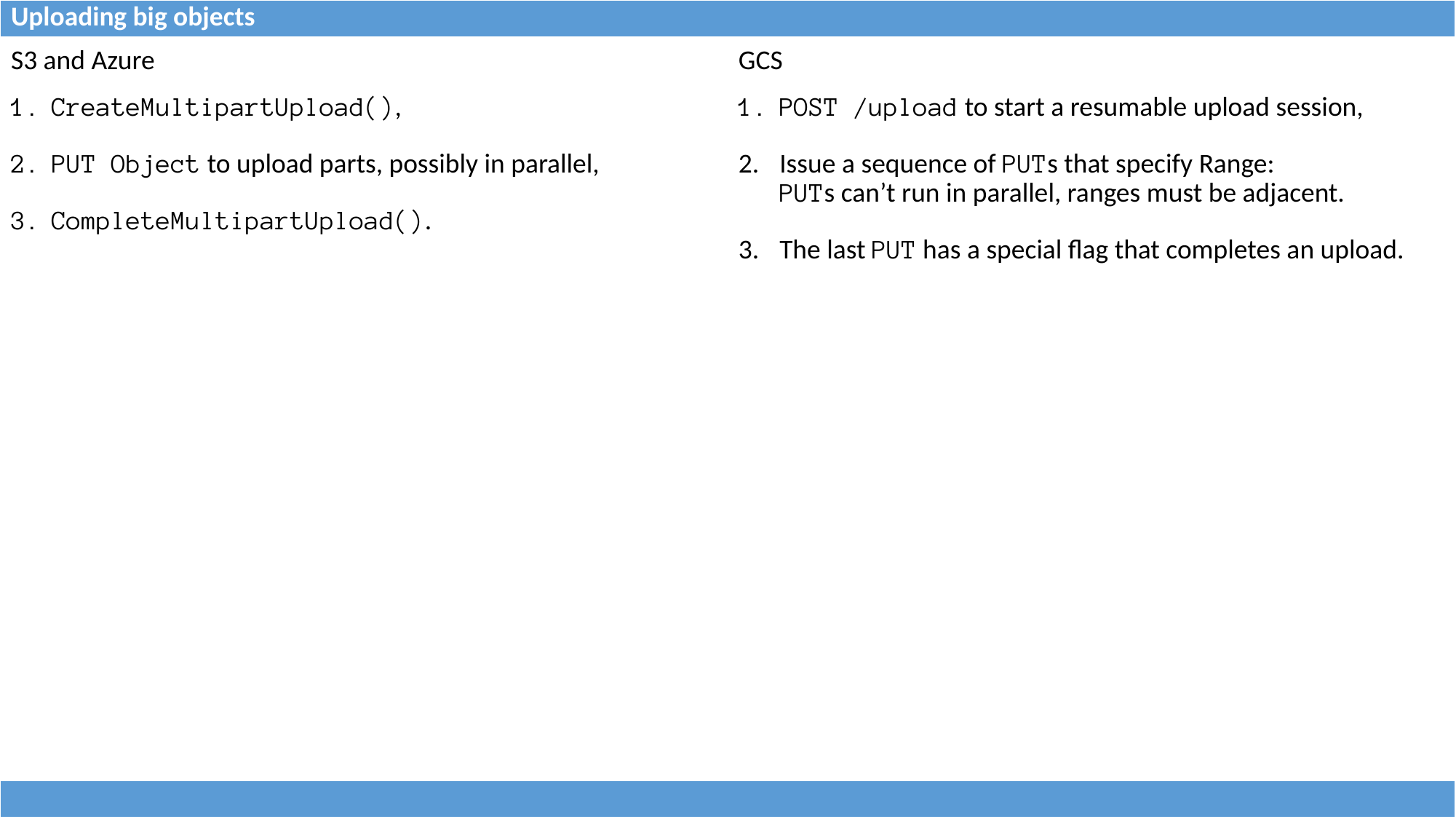

| Uploading big objects |
| --- |
| S3 and Azure | GCS |
| --- | --- |
| CreateMultipartUpload(), PUT Object to upload parts, possibly in parallel, CompleteMultipartUpload(). | POST /upload to start a resumable upload session, Issue a sequence of PUTs that specify Range: PUTs can’t run in parallel, ranges must be adjacent. The last PUT has a special flag that completes an upload. |
|  |
| --- |